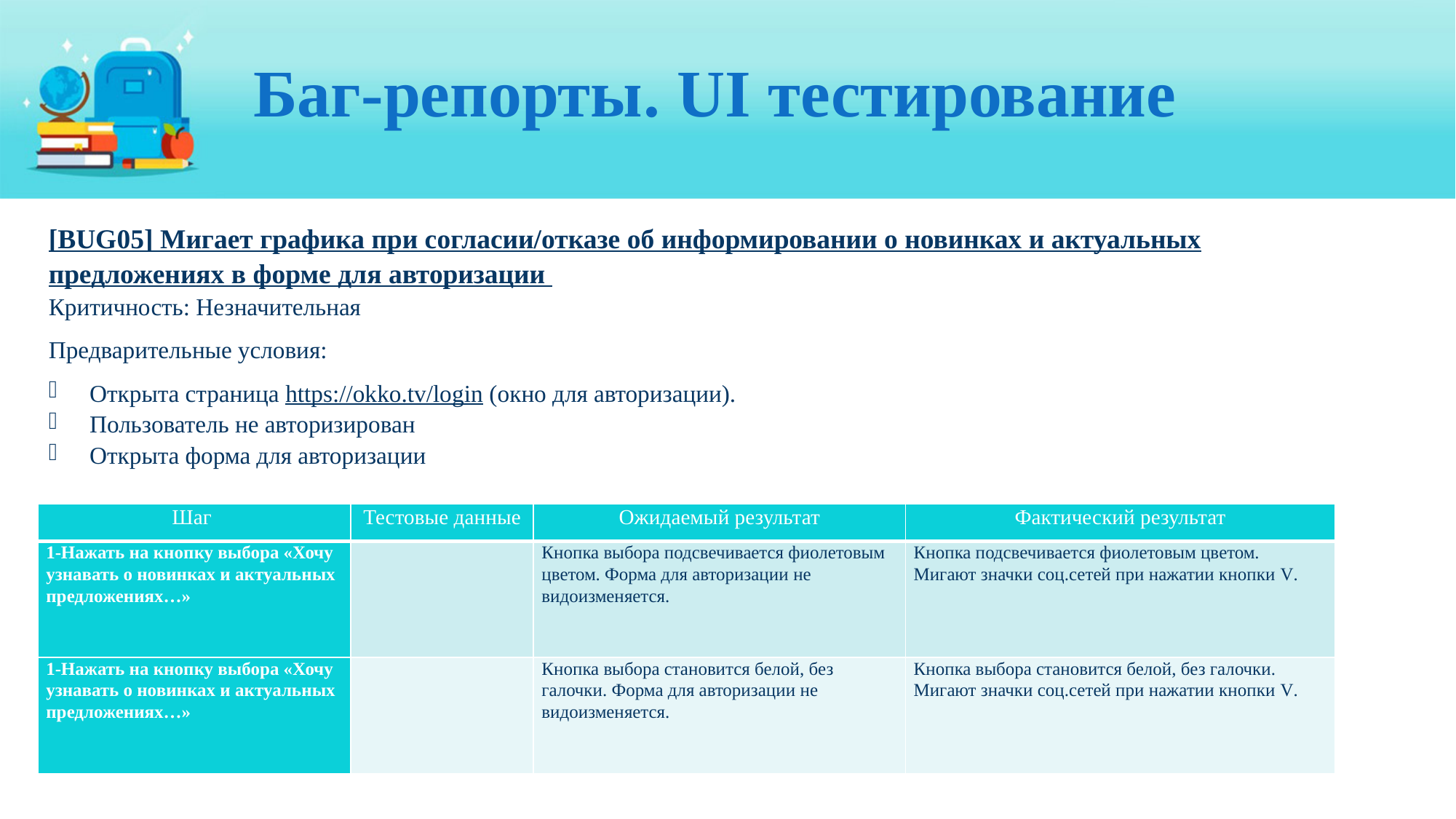

# Баг-репорты. UI тестирование
[BUG05] Мигает графика при согласии/отказе об информировании о новинках и актуальных предложениях в форме для авторизации
Критичность: Незначительная
Предварительные условия:
Открыта страница https://okko.tv/login (окно для авторизации).
Пользователь не авторизирован
Открыта форма для авторизации

| Шаг | Тестовые данные | Ожидаемый результат | Фактический результат |
| --- | --- | --- | --- |
| 1-Нажать на кнопку выбора «Хочу узнавать о новинках и актуальных предложениях…» |  | Кнопка выбора подсвечивается фиолетовым цветом. Форма для авторизации не видоизменяется. | Кнопка подсвечивается фиолетовым цветом. Мигают значки соц.сетей при нажатии кнопки V. |
| 1-Нажать на кнопку выбора «Хочу узнавать о новинках и актуальных предложениях…» |  | Кнопка выбора становится белой, без галочки. Форма для авторизации не видоизменяется. | Кнопка выбора становится белой, без галочки. Мигают значки соц.сетей при нажатии кнопки V. |